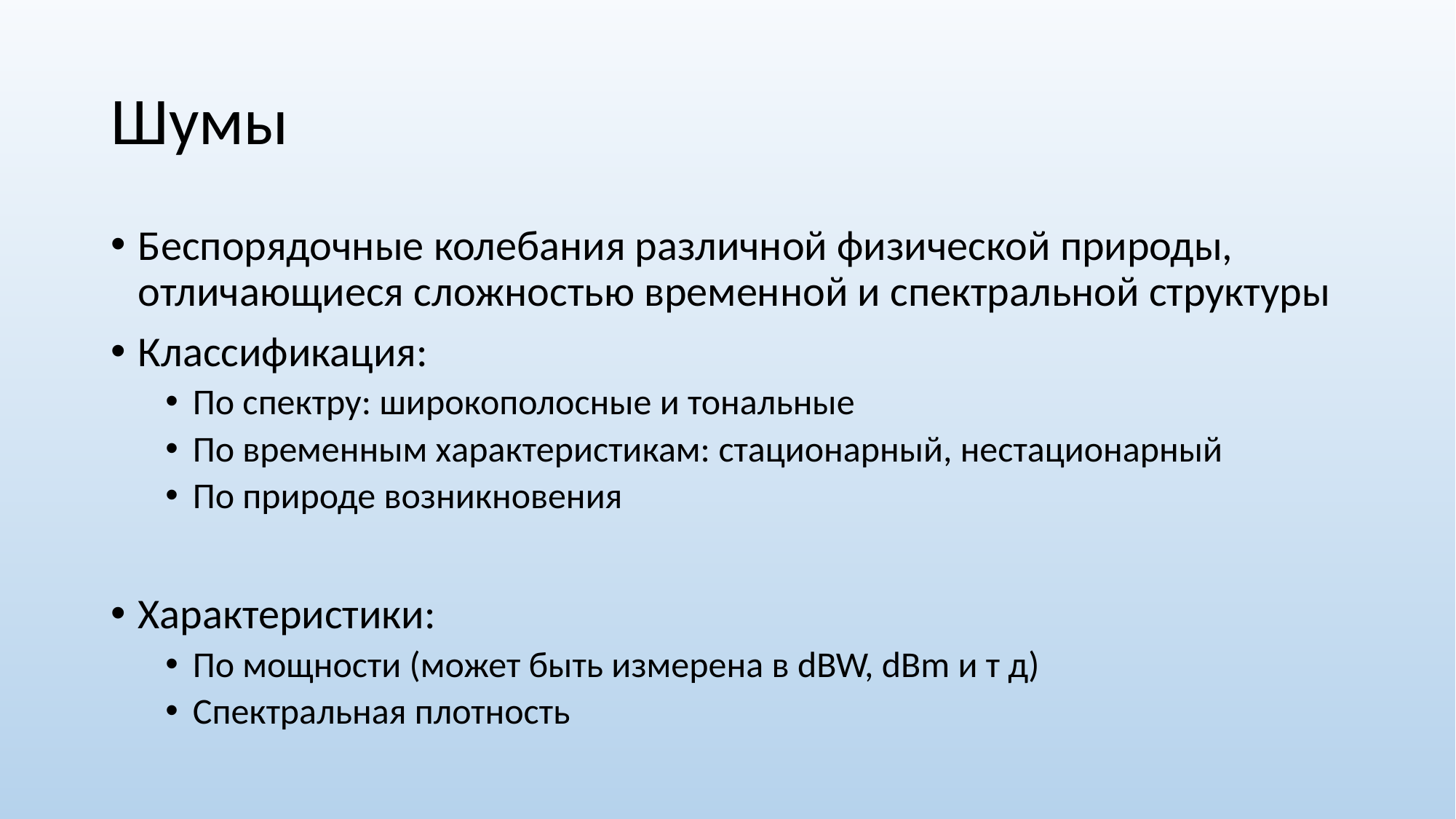

# Шумы
Беспорядочные колебания различной физической природы, отличающиеся сложностью временной и спектральной структуры
Классификация:
По спектру: широкополосные и тональные
По временным характеристикам: стационарный, нестационарный
По природе возникновения

Характеристики:
По мощности (может быть измерена в dBW, dBm и т д)
Cпектральная плотность